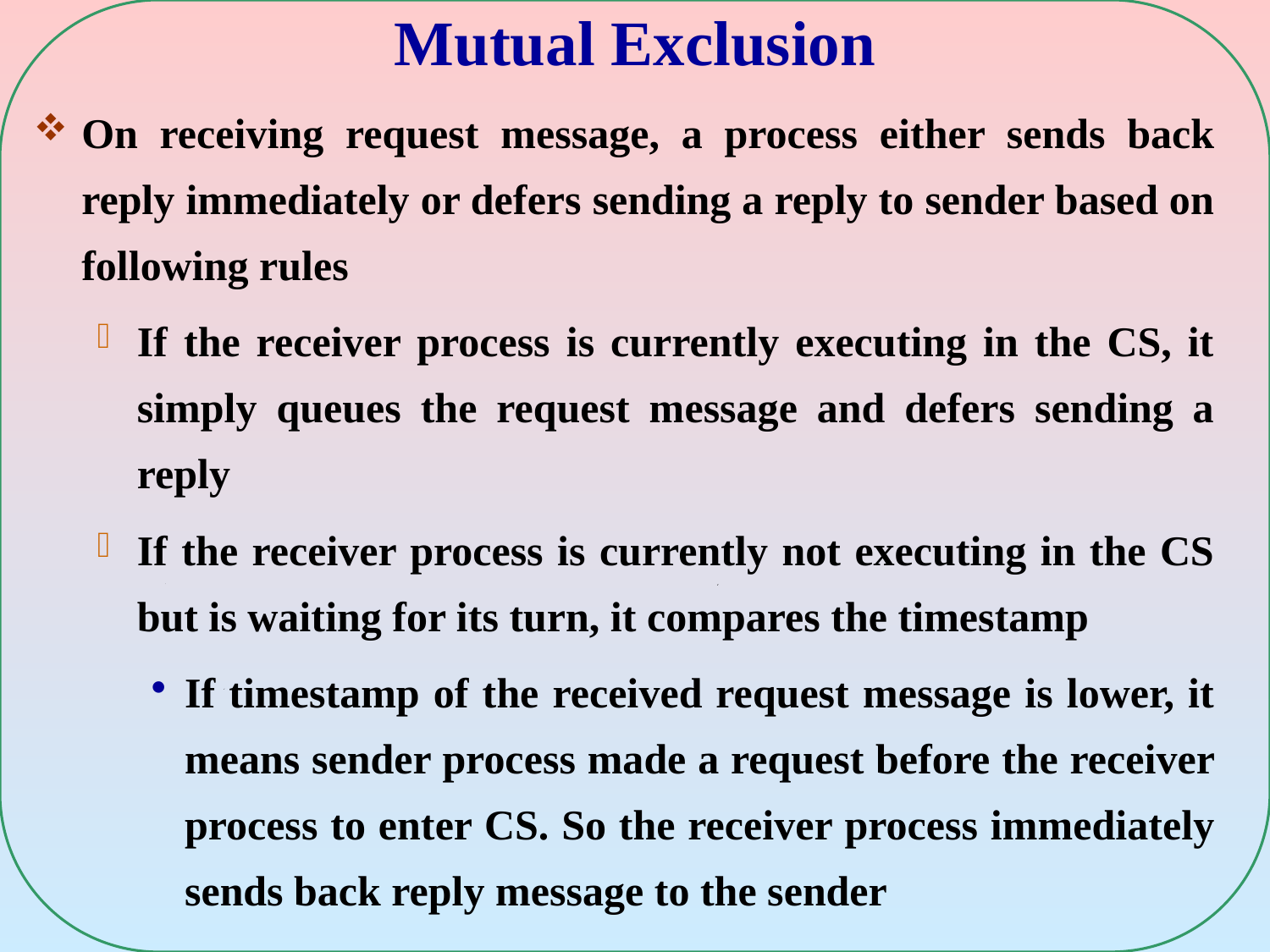

# Mutual Exclusion
On receiving request message, a process either sends back reply immediately or defers sending a reply to sender based on following rules
If the receiver process is currently executing in the CS, it simply queues the request message and defers sending a reply
If the receiver process is currently not executing in the CS but is waiting for its turn, it compares the timestamp
If timestamp of the received request message is lower, it means sender process made a request before the receiver process to enter CS. So the receiver process immediately sends back reply message to the sender